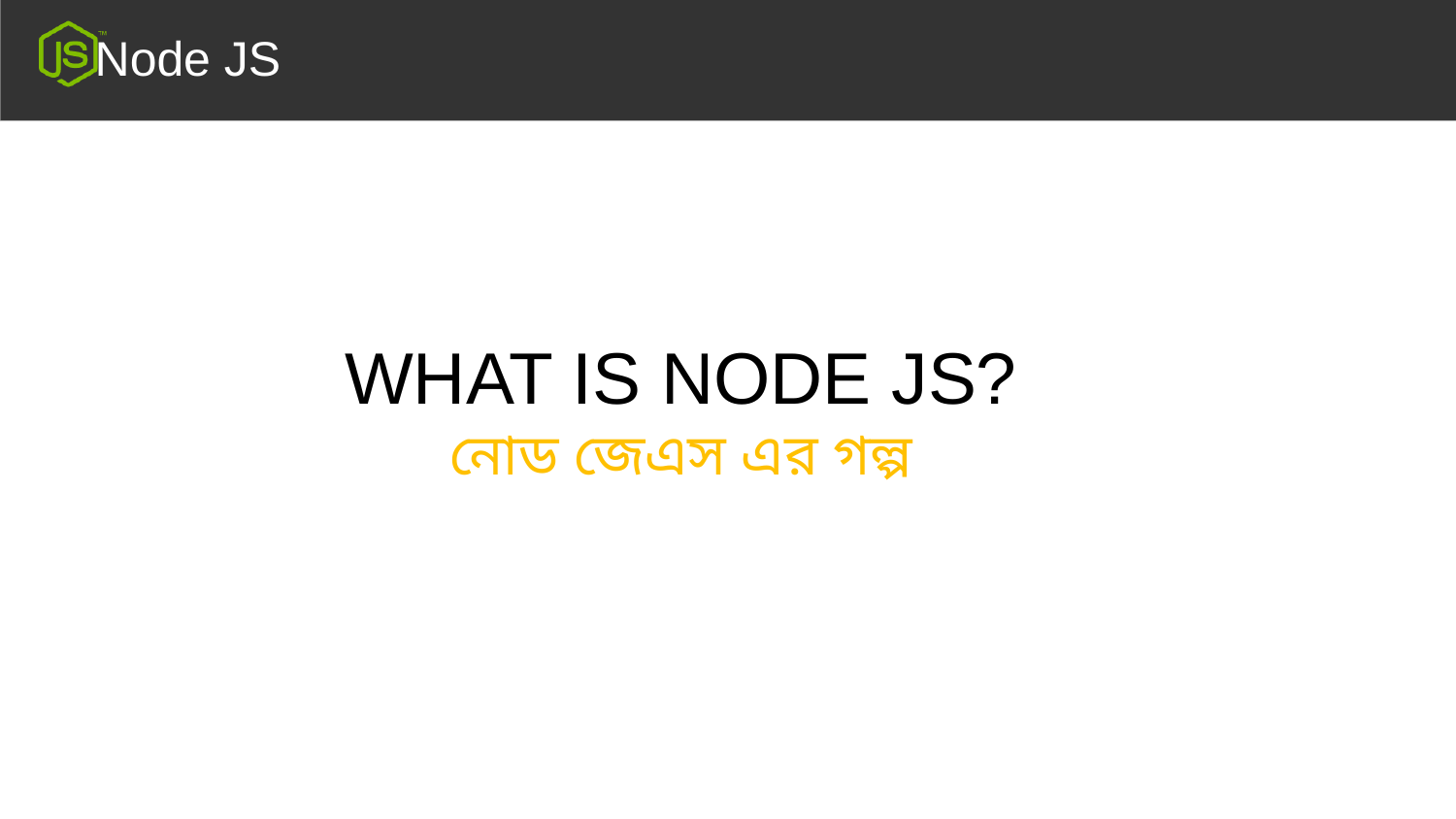

Node JS
WHAT IS NODE JS?
নোড জেএস এর গল্প